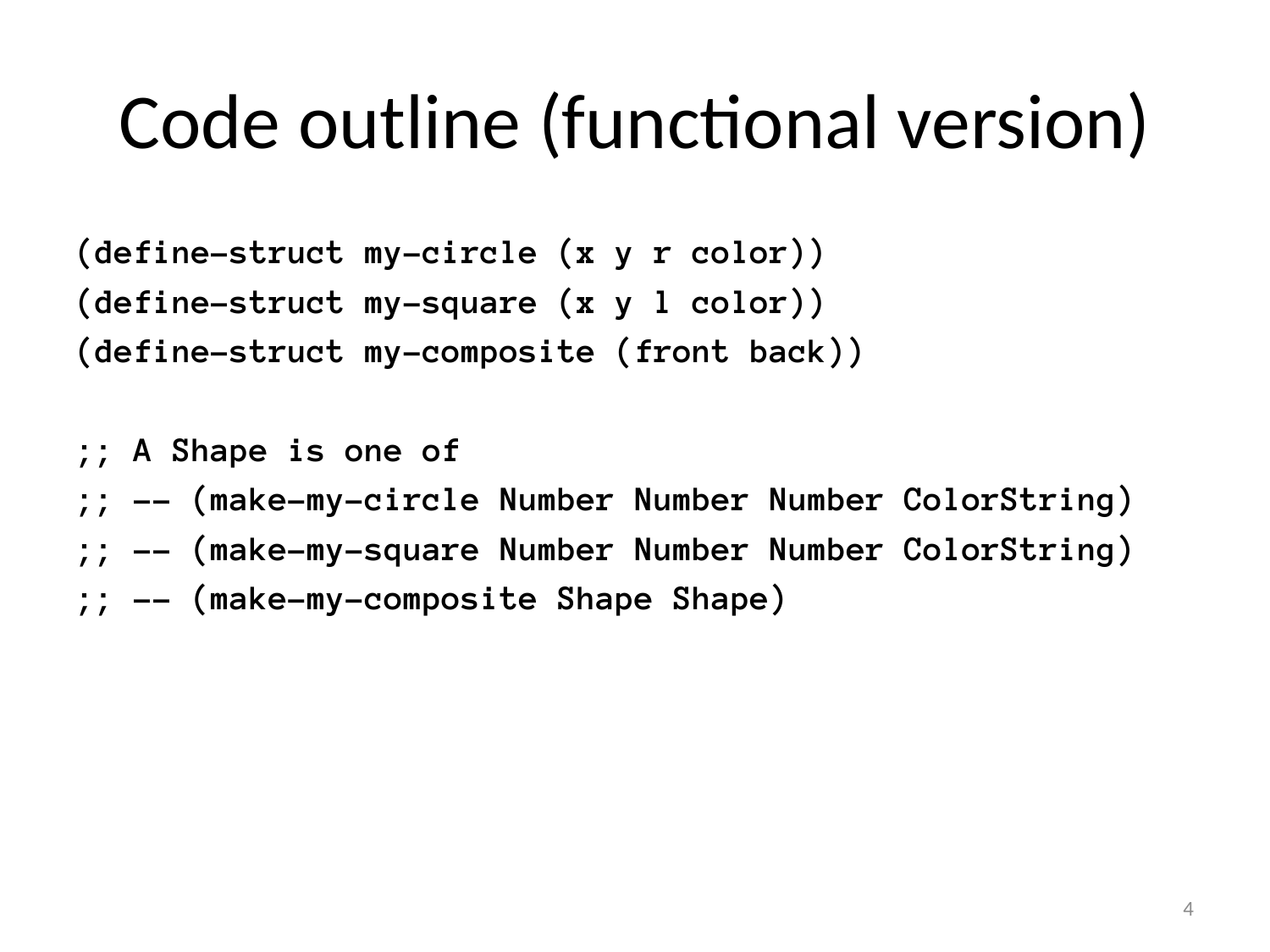

# Code outline (functional version)
(define-struct my-circle (x y r color))
(define-struct my-square (x y l color))
(define-struct my-composite (front back))

;; A Shape is one of
;; -- (make-my-circle Number Number Number ColorString)
;; -- (make-my-square Number Number Number ColorString)
;; -- (make-my-composite Shape Shape)

4